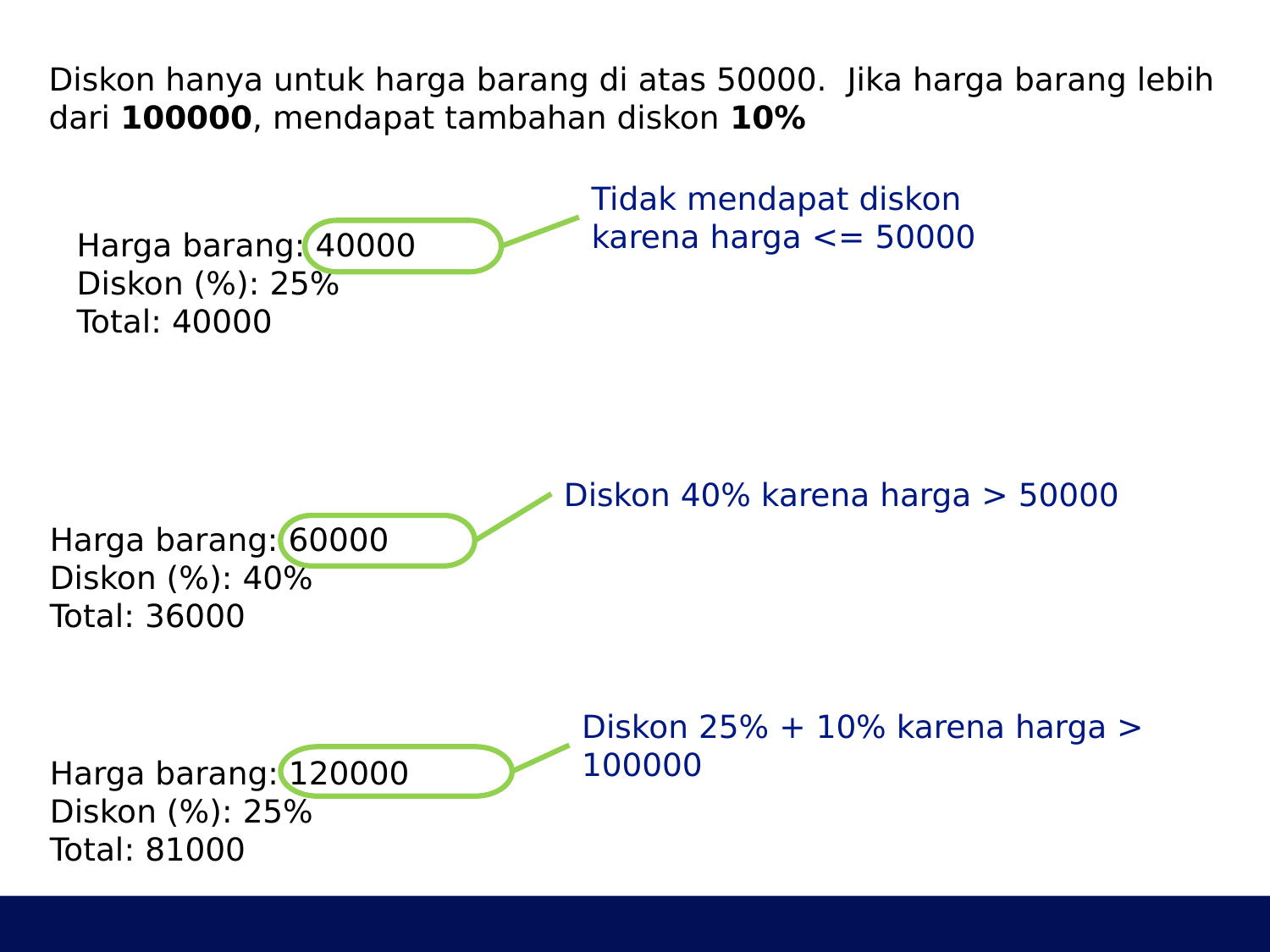

Diskon hanya untuk harga barang di atas 50000.  Jika harga barang lebih dari 100000, mendapat tambahan diskon 10%
Tidak mendapat diskon
karena harga <= 50000

Harga barang: 40000
Diskon (%): 25%
Total: 40000
Diskon 40% karena harga > 50000

Harga barang: 60000
Diskon (%): 40%
Total: 36000
Diskon 25% + 10% karena harga > 100000

Harga barang: 120000
Diskon (%): 25%
Total: 81000